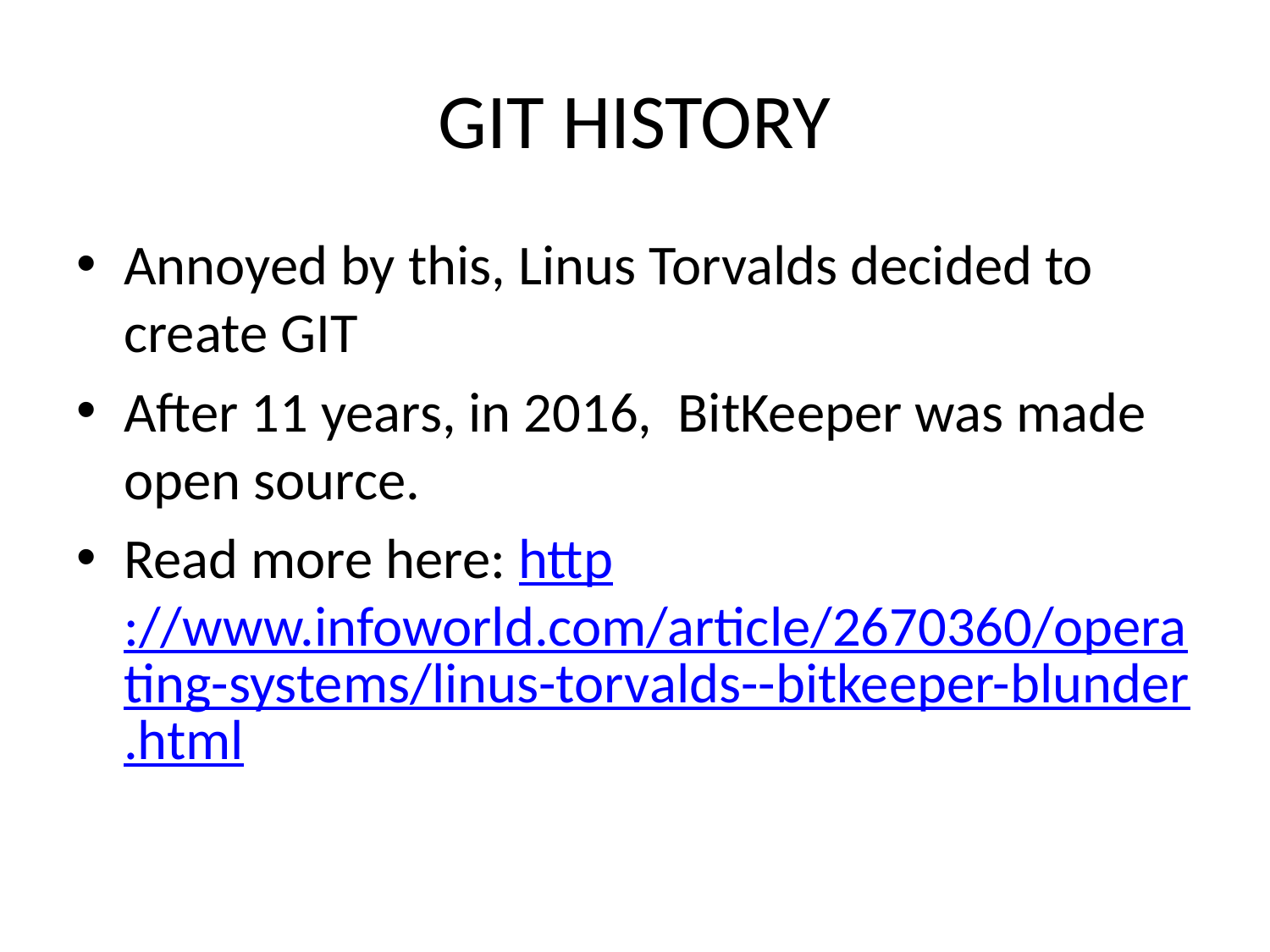

# GIT HISTORY
Annoyed by this, Linus Torvalds decided to create GIT
After 11 years, in 2016,  BitKeeper was made open source.
Read more here: http://www.infoworld.com/article/2670360/operating-systems/linus-torvalds--bitkeeper-blunder.html